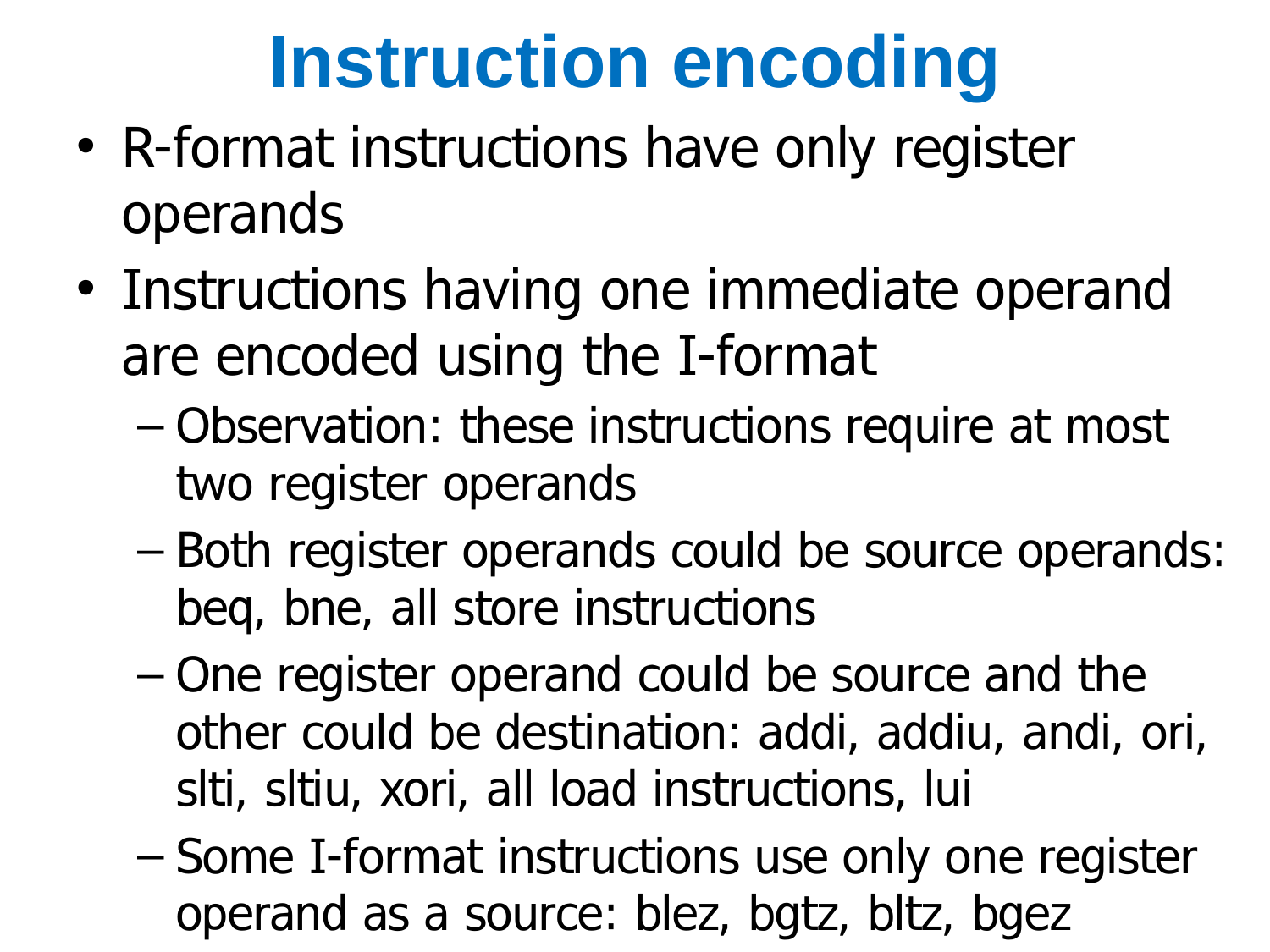

# Instruction encoding
R-format instructions have only register operands
Instructions having one immediate operand are encoded using the I-format
Observation: these instructions require at most two register operands
Both register operands could be source operands: beq, bne, all store instructions
One register operand could be source and the other could be destination: addi, addiu, andi, ori, slti, sltiu, xori, all load instructions, lui
Some I-format instructions use only one register operand as a source: blez, bgtz, bltz, bgez